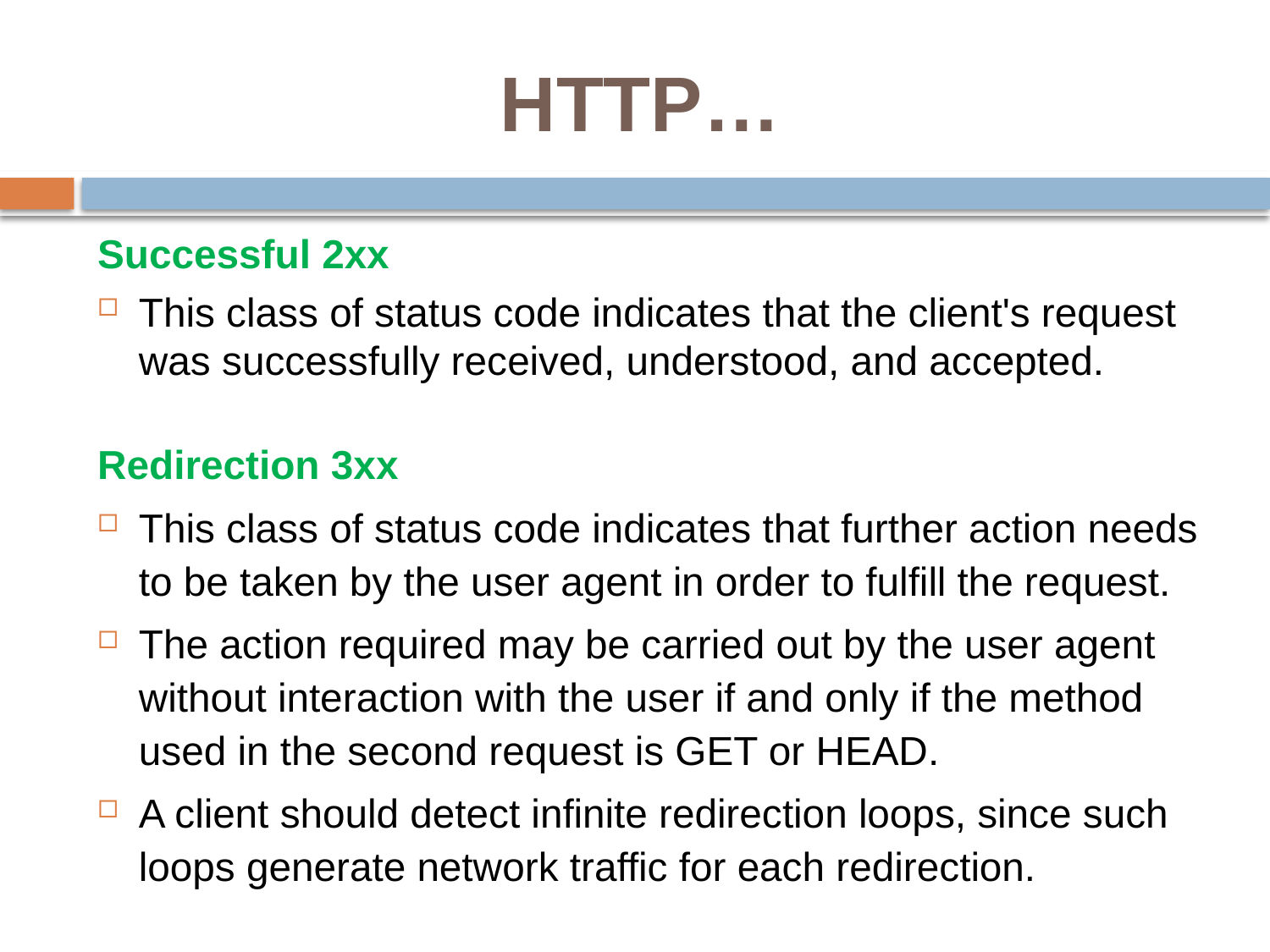

# HTTP…
Successful 2xx
This class of status code indicates that the client's request was successfully received, understood, and accepted.

Redirection 3xx
This class of status code indicates that further action needs to be taken by the user agent in order to fulfill the request.
The action required may be carried out by the user agent without interaction with the user if and only if the method used in the second request is GET or HEAD.
A client should detect infinite redirection loops, since such loops generate network traffic for each redirection.